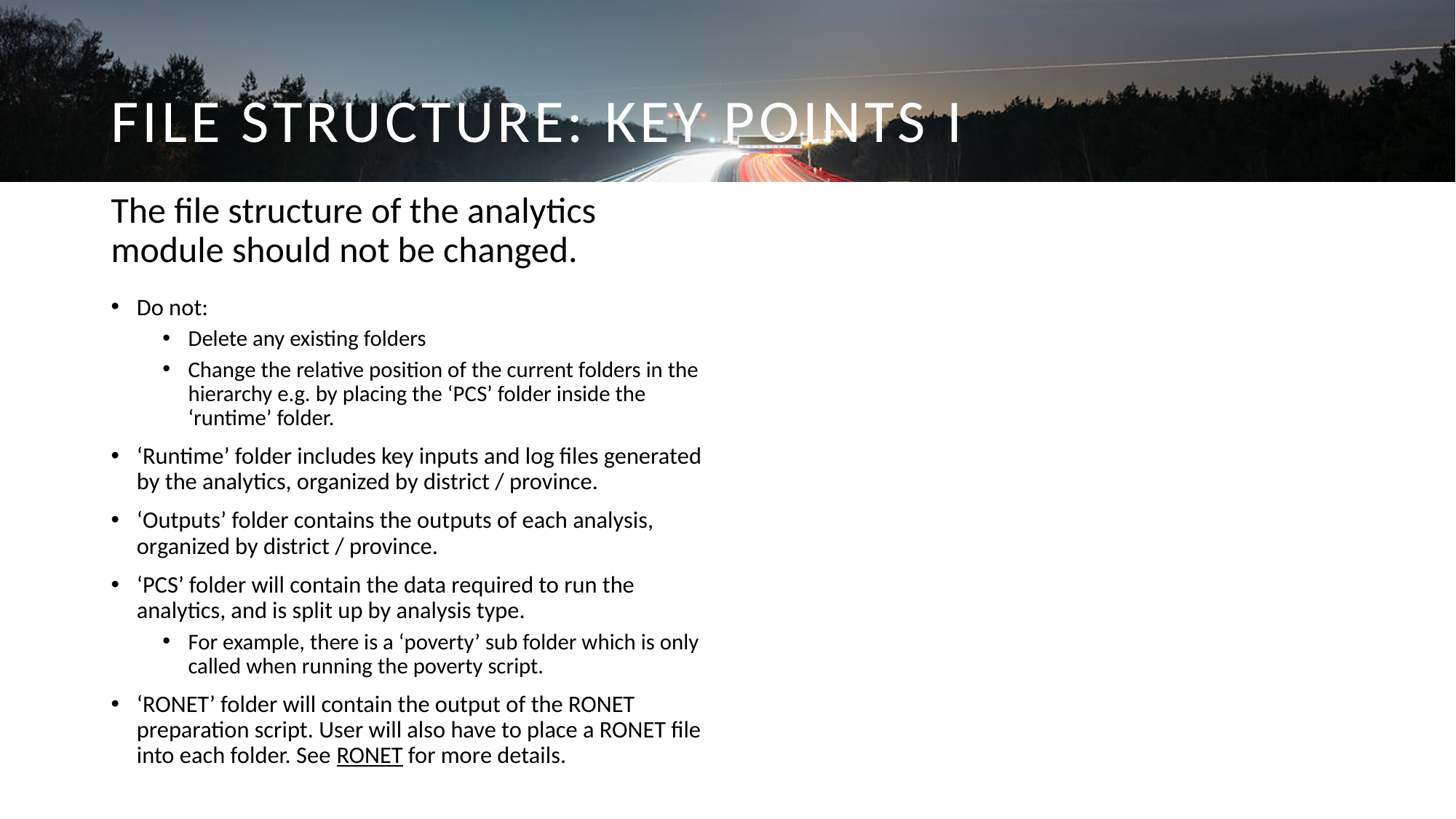

# File Structure: Key Points I
The file structure of the analytics module should not be changed.

Do not:
Delete any existing folders
Change the relative position of the current folders in the hierarchy e.g. by placing the ‘PCS’ folder inside the ‘runtime’ folder.
‘Runtime’ folder includes key inputs and log files generated by the analytics, organized by district / province.
‘Outputs’ folder contains the outputs of each analysis, organized by district / province.
‘PCS’ folder will contain the data required to run the analytics, and is split up by analysis type.
For example, there is a ‘poverty’ sub folder which is only called when running the poverty script.
‘RONET’ folder will contain the output of the RONET preparation script. User will also have to place a RONET file into each folder. See RONET for more details.